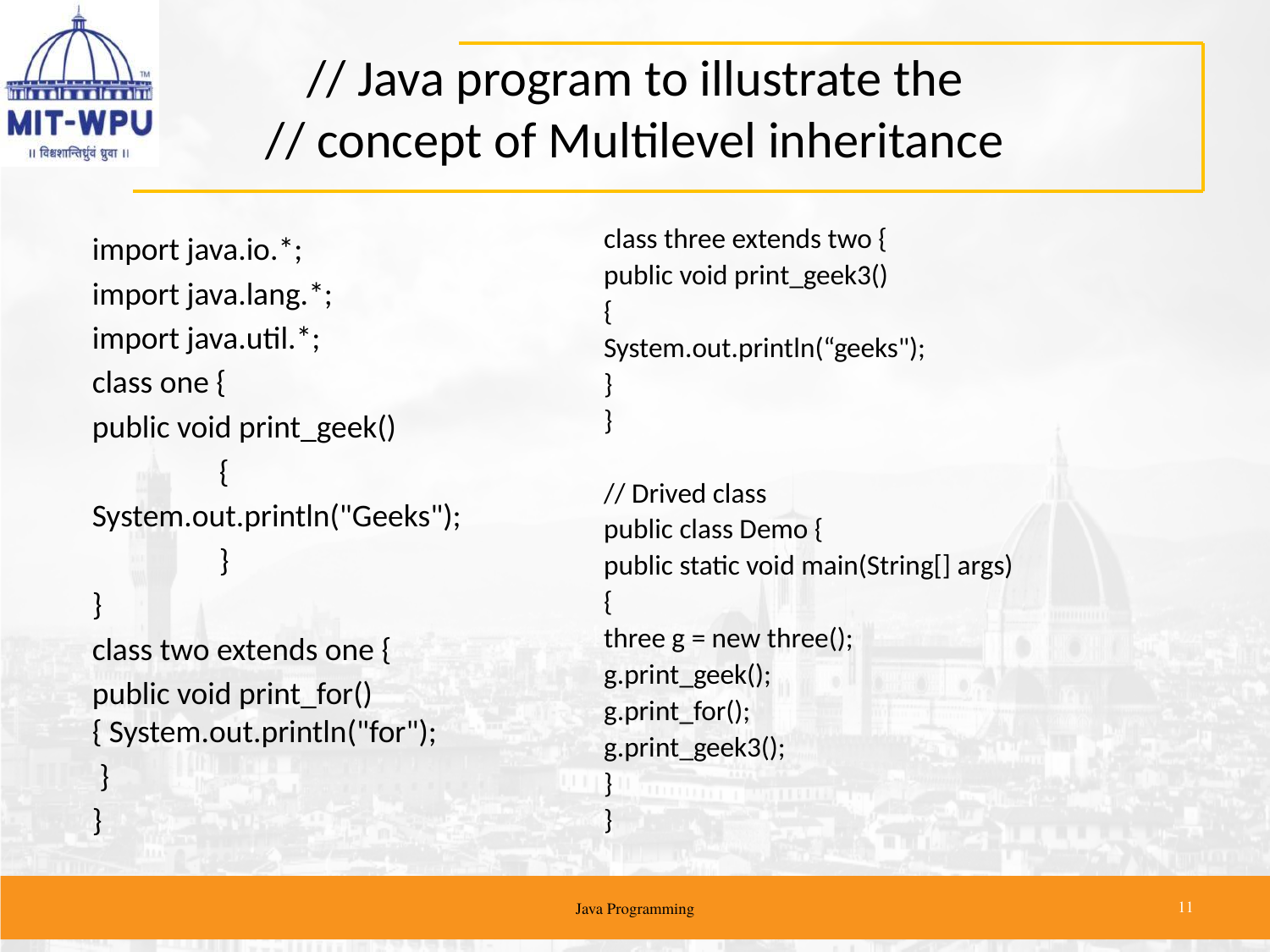

# // Java program to illustrate the // concept of Multilevel inheritance
class three extends two {
	public void print_geek3()
	{
		System.out.println(“geeks");
	}
}

// Drived class
public class Demo {
public static void main(String[] args)
	{
	three g = new three();
	g.print_geek();
	g.print_for();
	g.print_geek3();
	}
}

import java.io.*;
import java.lang.*;
import java.util.*;
class one {
public void print_geek()
	{
System.out.println("Geeks");
	}
}
class two extends one {
public void print_for() { System.out.println("for");
 }
}

Java Programming
11